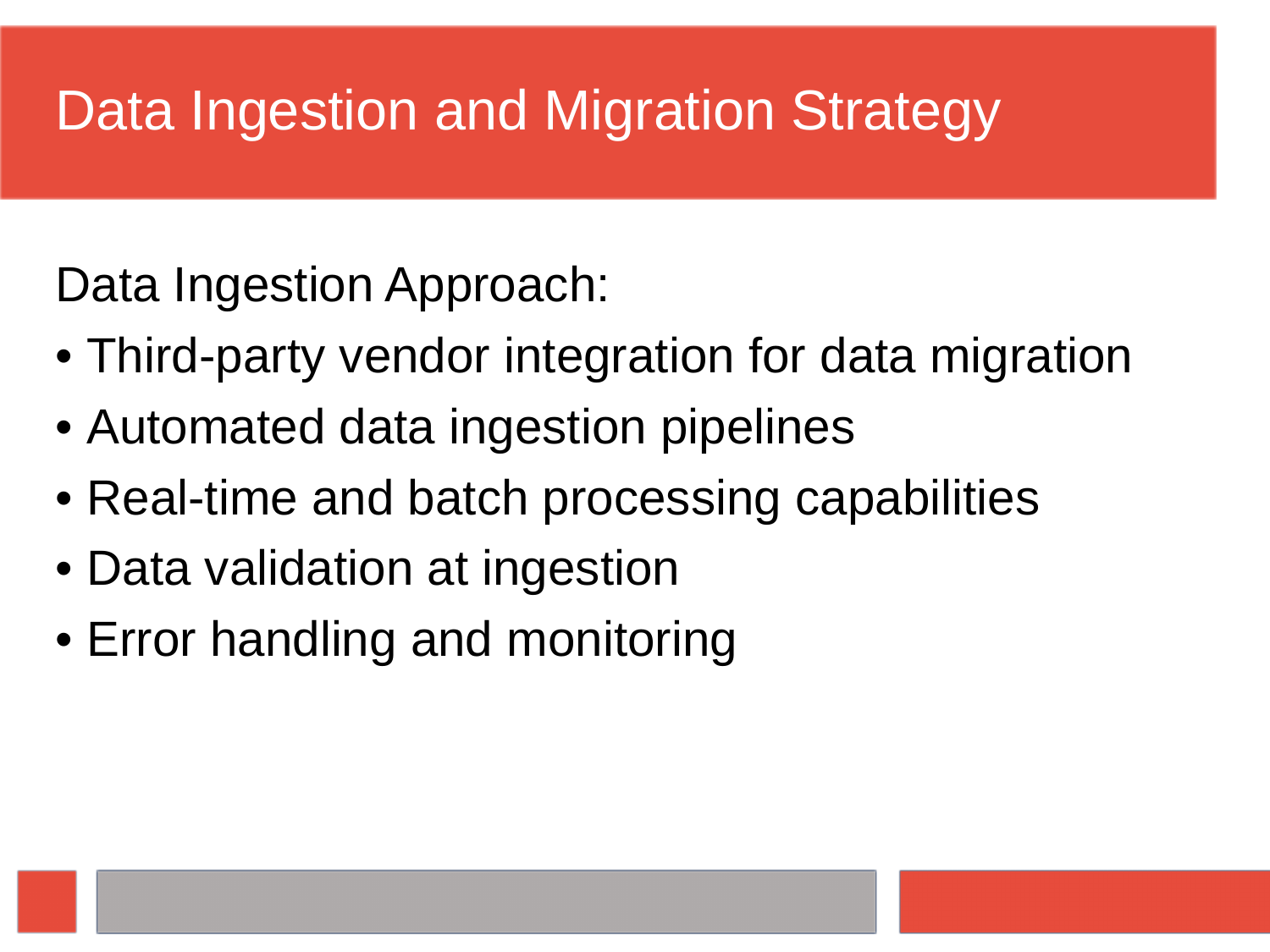

# Data Ingestion and Migration Strategy
Data Ingestion Approach:
• Third-party vendor integration for data migration
• Automated data ingestion pipelines
• Real-time and batch processing capabilities
• Data validation at ingestion
• Error handling and monitoring